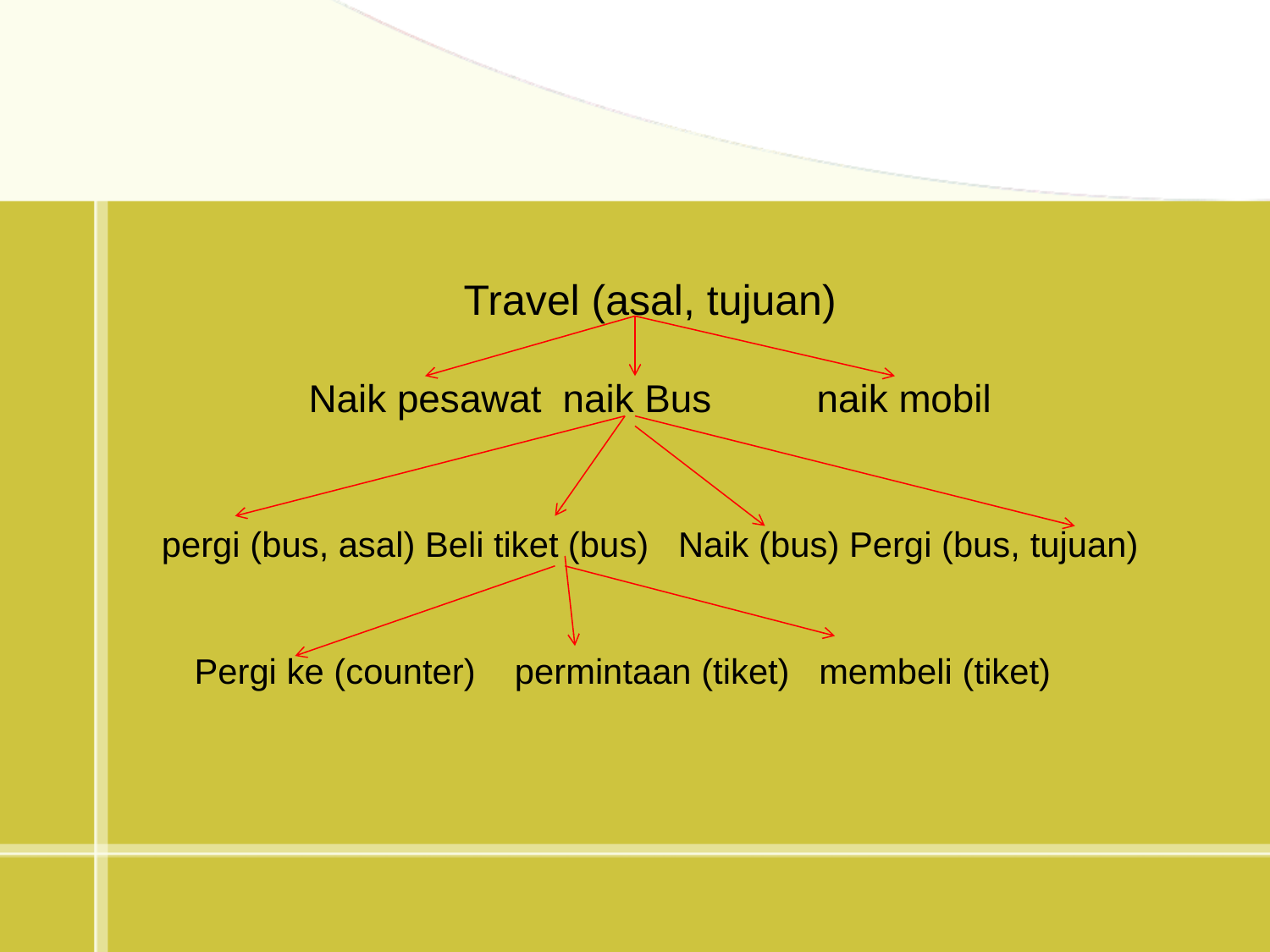

#
Travel (asal, tujuan)

Naik pesawat	naik Bus	naik mobil

pergi (bus, asal) Beli tiket (bus)   Naik (bus) Pergi (bus, tujuan)

Pergi ke (counter)    permintaan (tiket)   membeli (tiket)